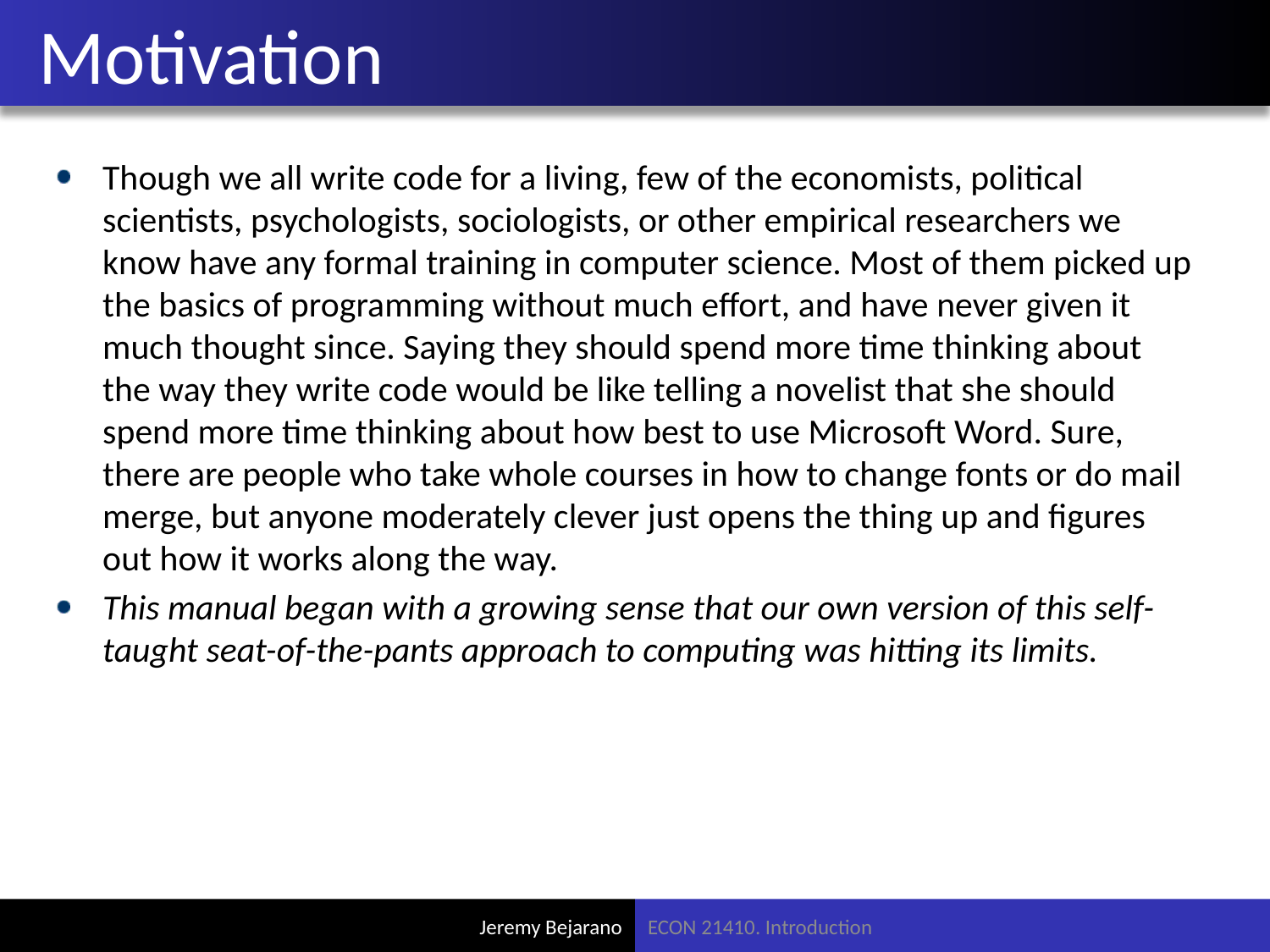

# Motivation
Though we all write code for a living, few of the economists, political scientists, psychologists, sociologists, or other empirical researchers we know have any formal training in computer science. Most of them picked up the basics of programming without much effort, and have never given it much thought since. Saying they should spend more time thinking about the way they write code would be like telling a novelist that she should spend more time thinking about how best to use Microsoft Word. Sure, there are people who take whole courses in how to change fonts or do mail merge, but anyone moderately clever just opens the thing up and figures out how it works along the way.
This manual began with a growing sense that our own version of this self-taught seat-of-the-pants approach to computing was hitting its limits.
ECON 21410. Introduction